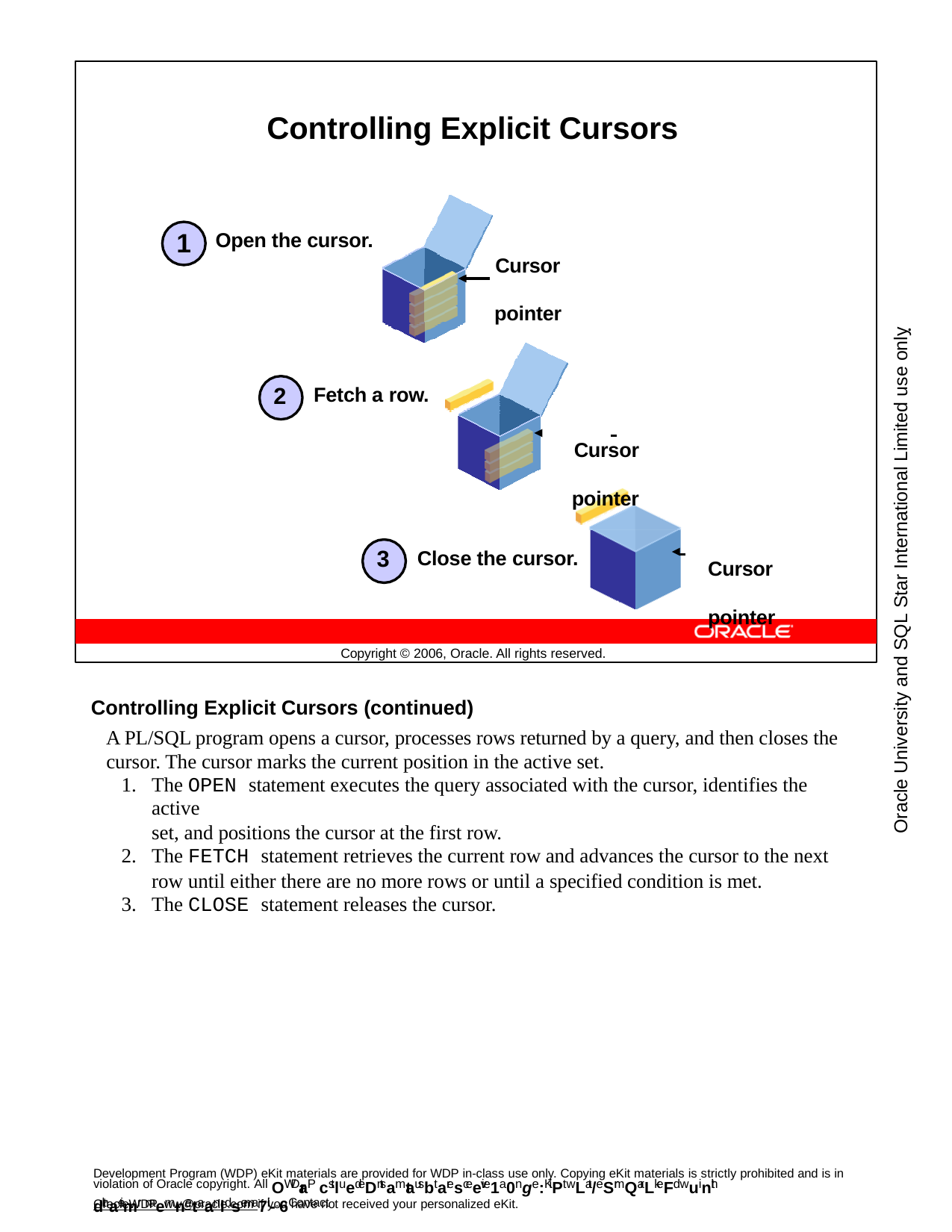

Controlling Explicit Cursors

1
Open the cursor.
Cursor  pointer
Oracle University and SQL Star International Limited use onlyฺ

2	Fetch a row.
 	 Cursor  pointer

 	 Cursor  pointer
3	Close the cursor.

Copyright © 2006, Oracle. All rights reserved.
Controlling Explicit Cursors (continued)
A PL/SQL program opens a cursor, processes rows returned by a query, and then closes the  cursor. The cursor marks the current position in the active set.
The OPEN statement executes the query associated with the cursor, identifies the active
set, and positions the cursor at the first row.
The FETCH statement retrieves the current row and advances the cursor to the next
row until either there are no more rows or until a specified condition is met.
The CLOSE statement releases the cursor.
Development Program (WDP) eKit materials are provided for WDP in-class use only. Copying eKit materials is strictly prohibited and is in
violation of Oracle copyright. All OWDraP cstluedeDntsamtausbt aresceeive1a0nge:KiPt wLat/eSrmQarLkeFd wuinth dthaeimr naemnetaanldsema7il-. 6Contact
OracleWDP_ww@oracle.com if you have not received your personalized eKit.